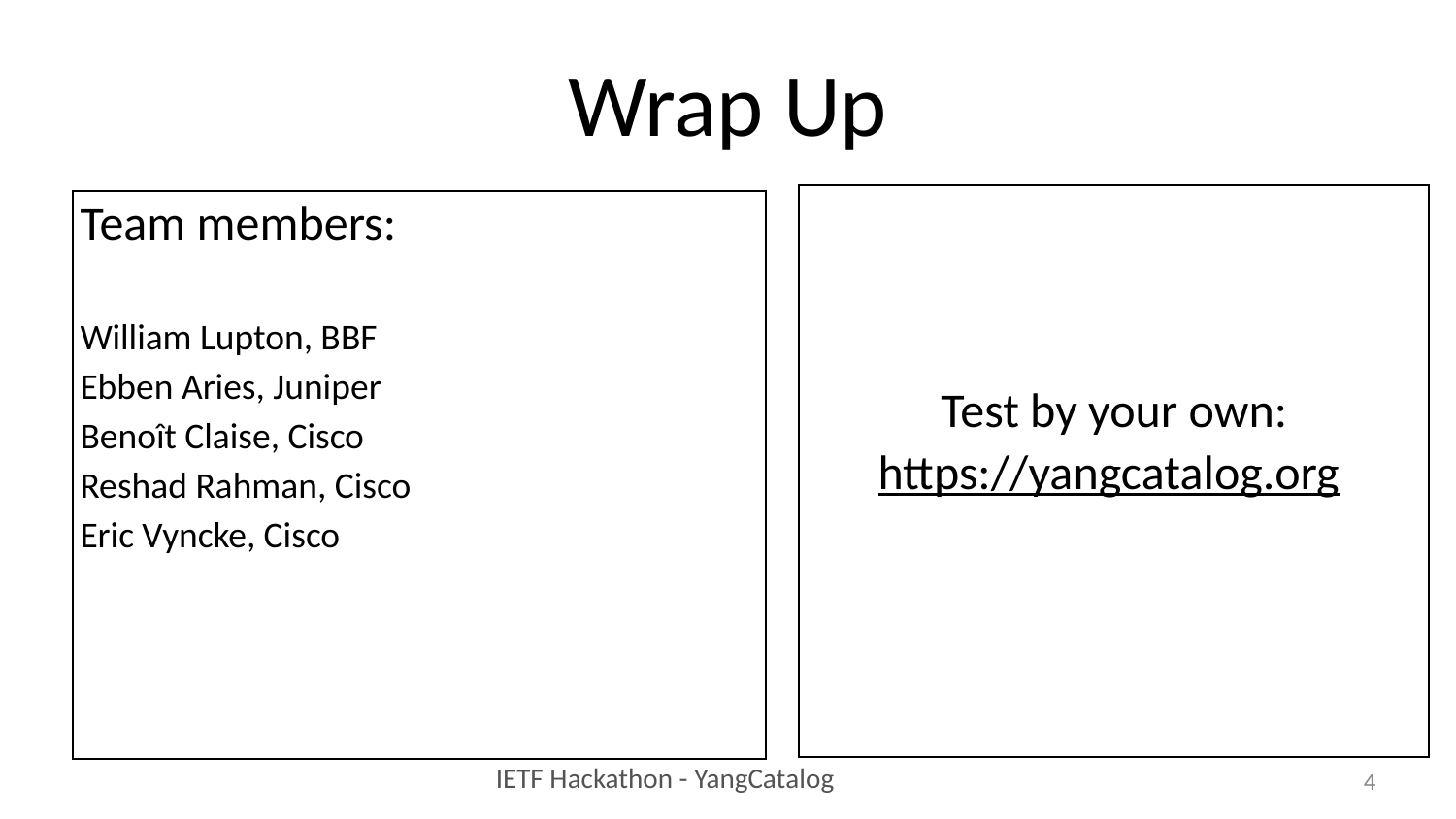

# Wrap Up

Test by your own:
https://yangcatalog.org

Team members:

William Lupton, BBF
Ebben Aries, Juniper
Benoît Claise, Cisco
Reshad Rahman, Cisco
Eric Vyncke, Cisco

4